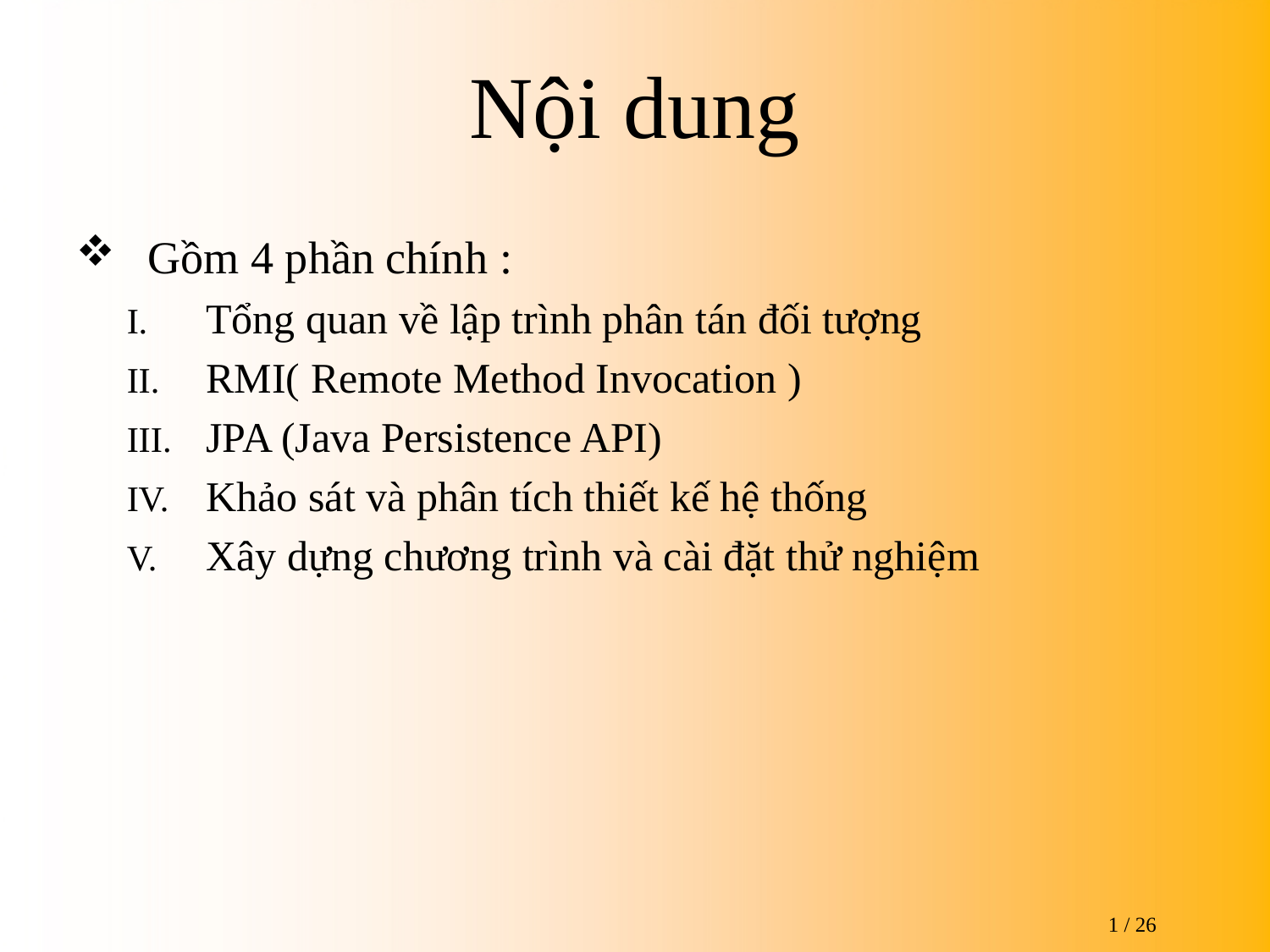

# Nội dung
Gồm 4 phần chính :
Tổng quan về lập trình phân tán đối tượng
RMI( Remote Method Invocation )
JPA (Java Persistence API)
Khảo sát và phân tích thiết kế hệ thống
Xây dựng chương trình và cài đặt thử nghiệm

1 / 26